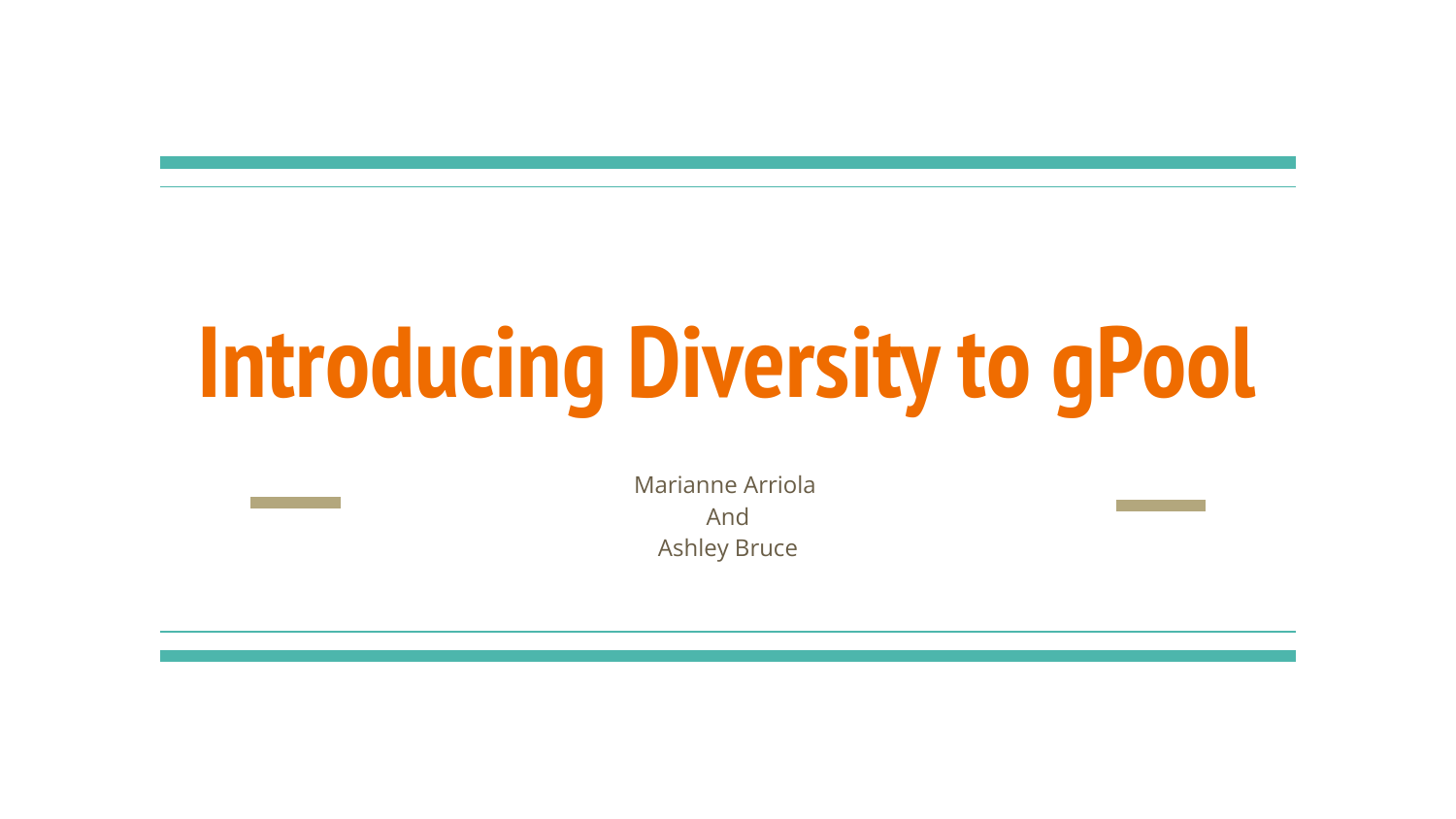

# Introducing Diversity to gPool
Marianne Arriola
And
Ashley Bruce